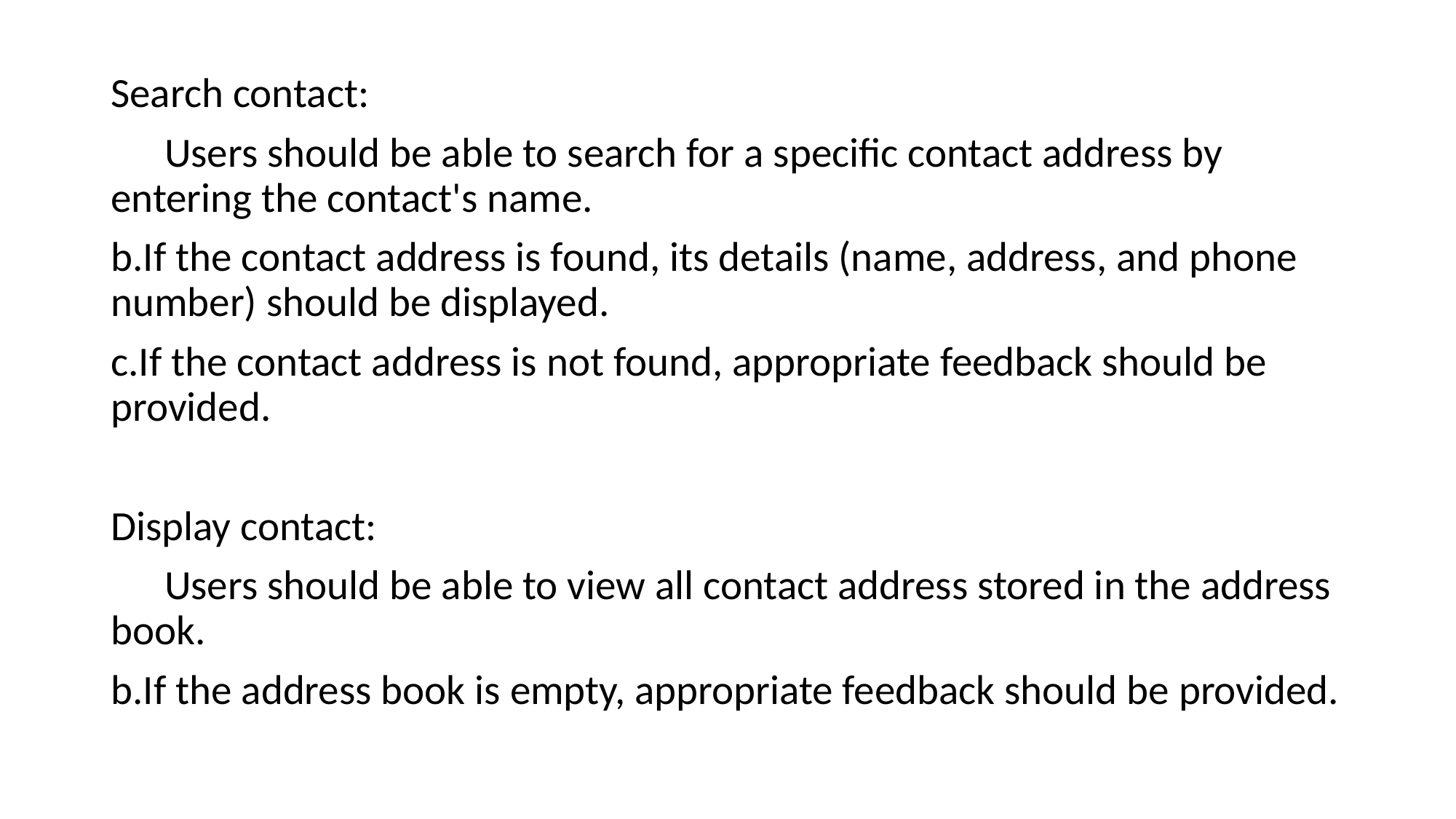

Search contact:
Users should be able to search for a specific contact address by entering the contact's name.
b.If the contact address is found, its details (name, address, and phone number) should be displayed.
c.If the contact address is not found, appropriate feedback should be provided.

Display contact:
Users should be able to view all contact address stored in the address book.
b.If the address book is empty, appropriate feedback should be provided.